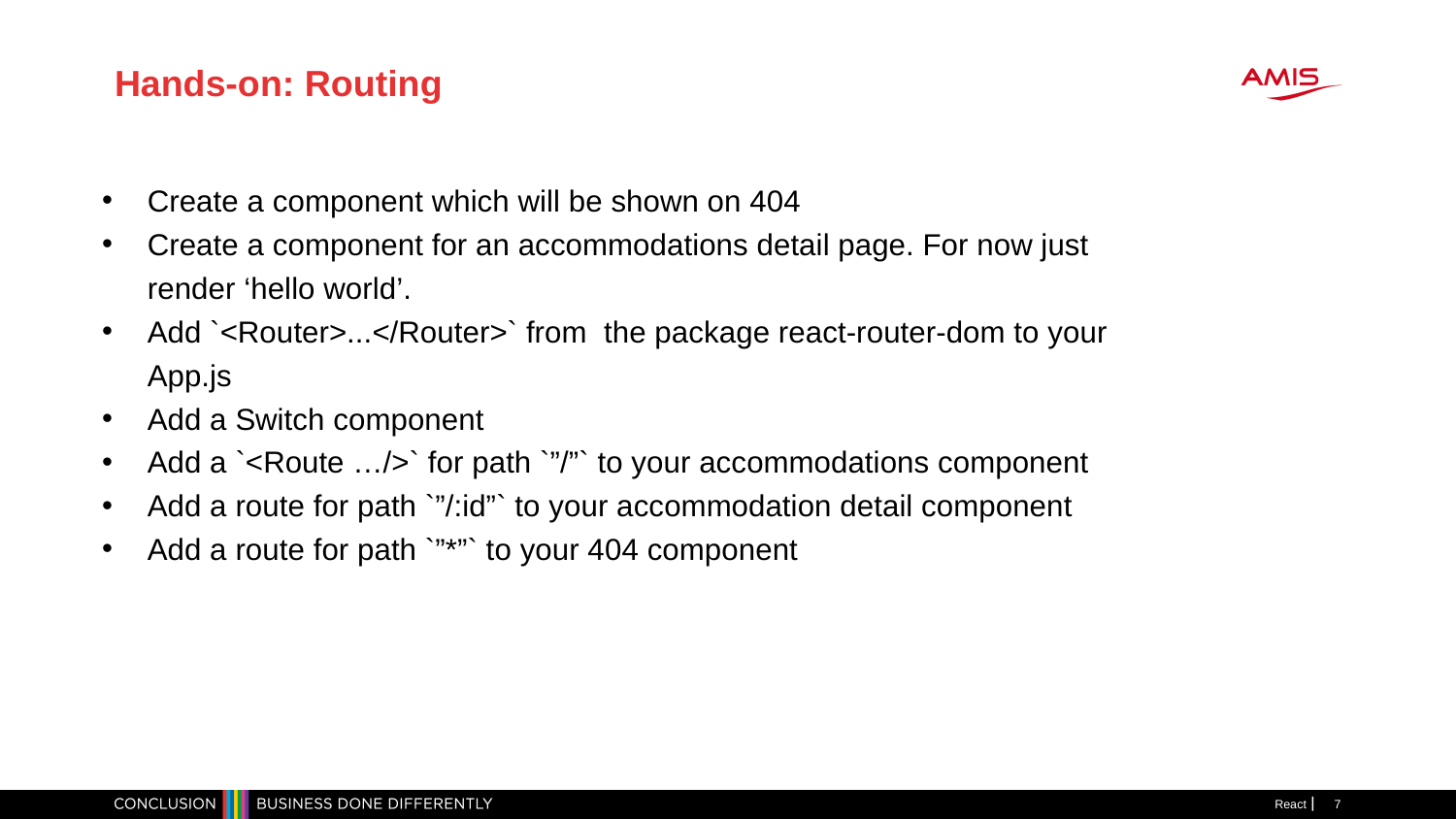

Hands-on: Routing

Create a component which will be shown on 404
Create a component for an accommodations detail page. For now just render ‘hello world’.
Add `<Router>...</Router>` from  the package react-router-dom to your App.js
Add a Switch component
Add a `<Route …/>` for path `”/”` to your accommodations component
Add a route for path `”/:id”` to your accommodation detail component
Add a route for path `”*”` to your 404 component

React
7